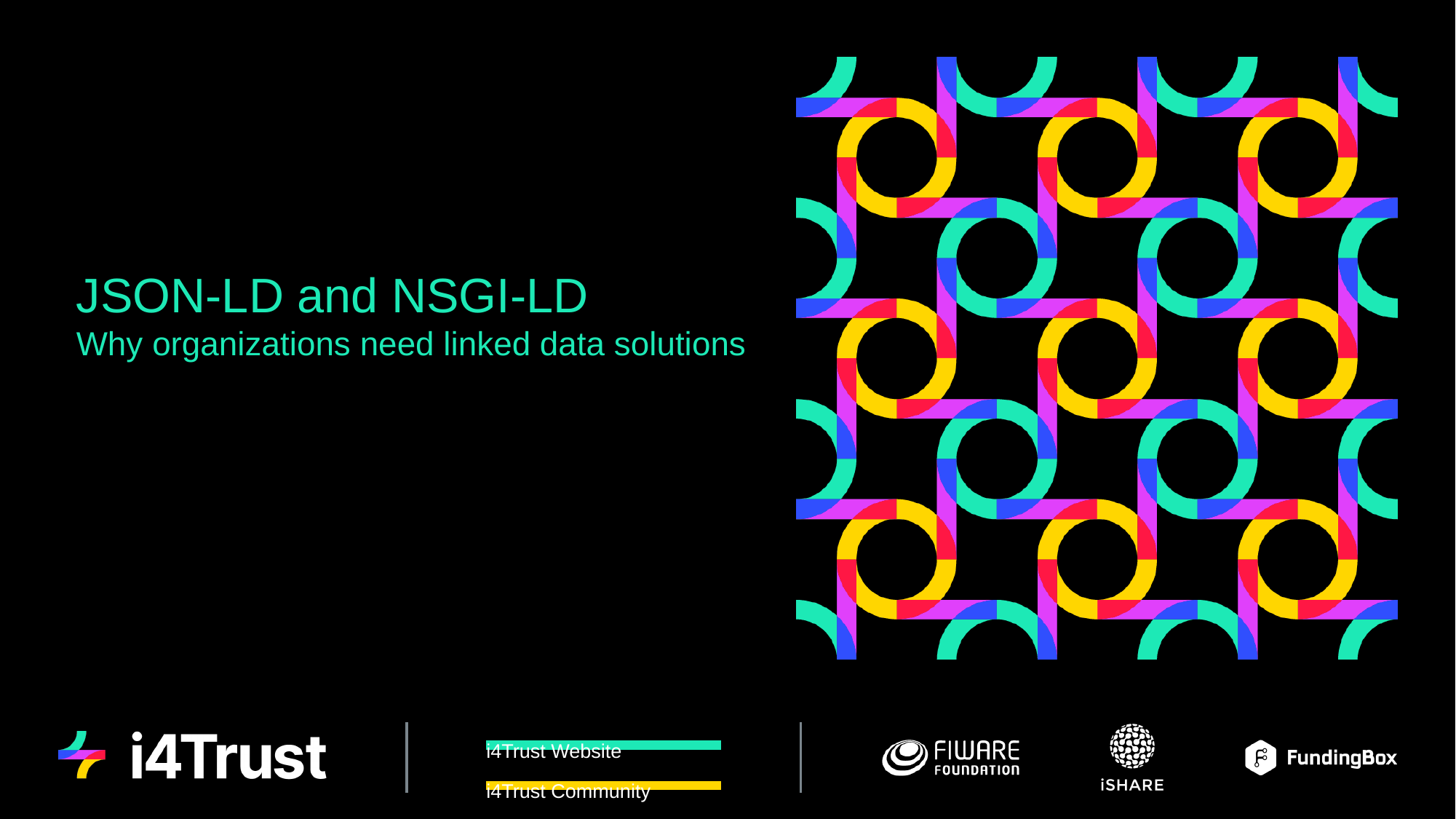

# JSON-LD and NSGI-LD
Why organizations need linked data solutions